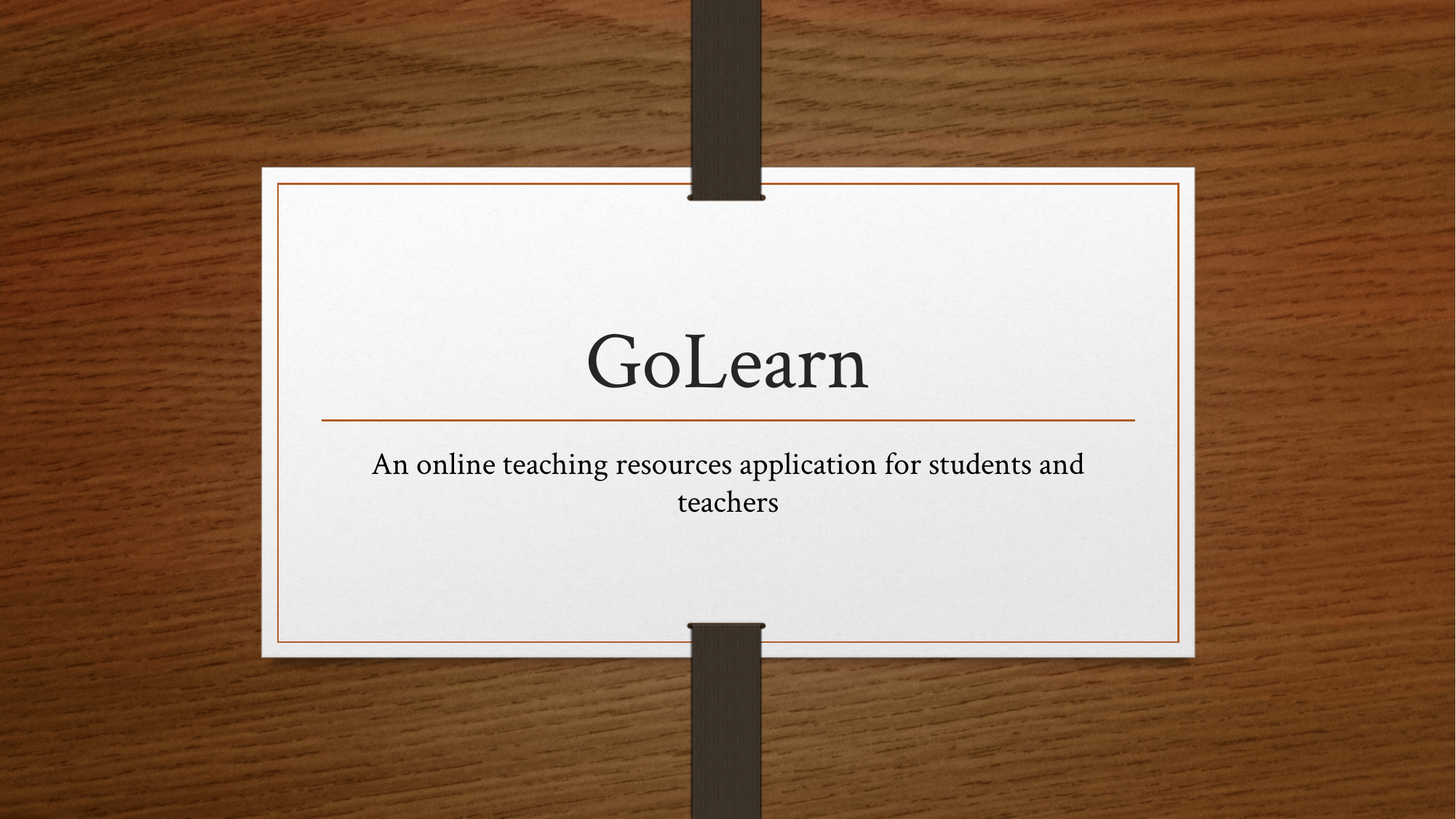

# GoLearn
An online teaching resources application for students and teachers